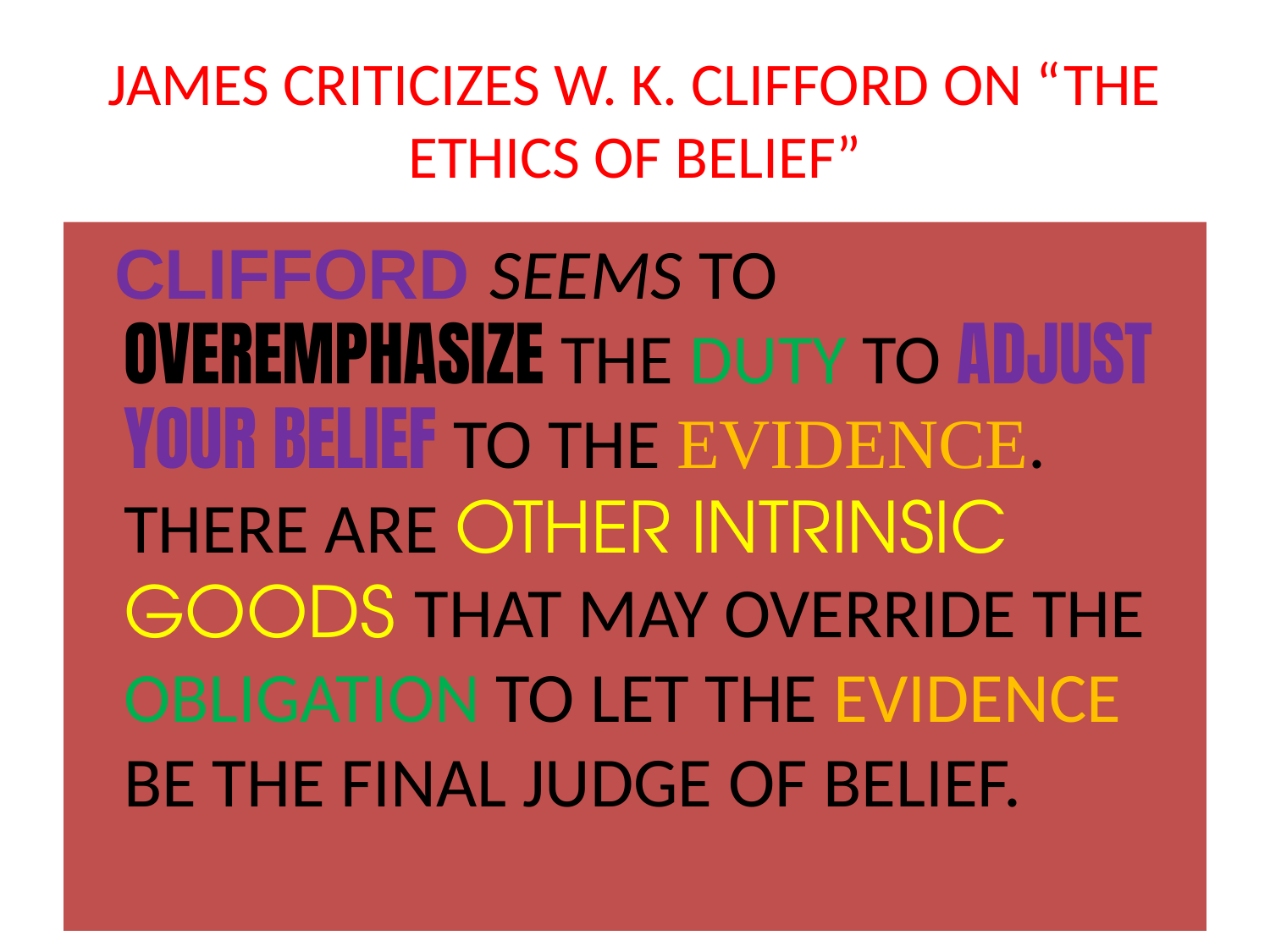

# JAMES CRITICIZES W. K. CLIFFORD ON “THE ETHICS OF BELIEF”
   CLIFFORD SEEMS TO OVEREMPHASIZE THE DUTY TO ADJUST YOUR BELIEF TO THE EVIDENCE.  THERE ARE OTHER INTRINSIC GOODS THAT MAY OVERRIDE THE OBLIGATION TO LET THE EVIDENCE BE THE FINAL JUDGE OF BELIEF.